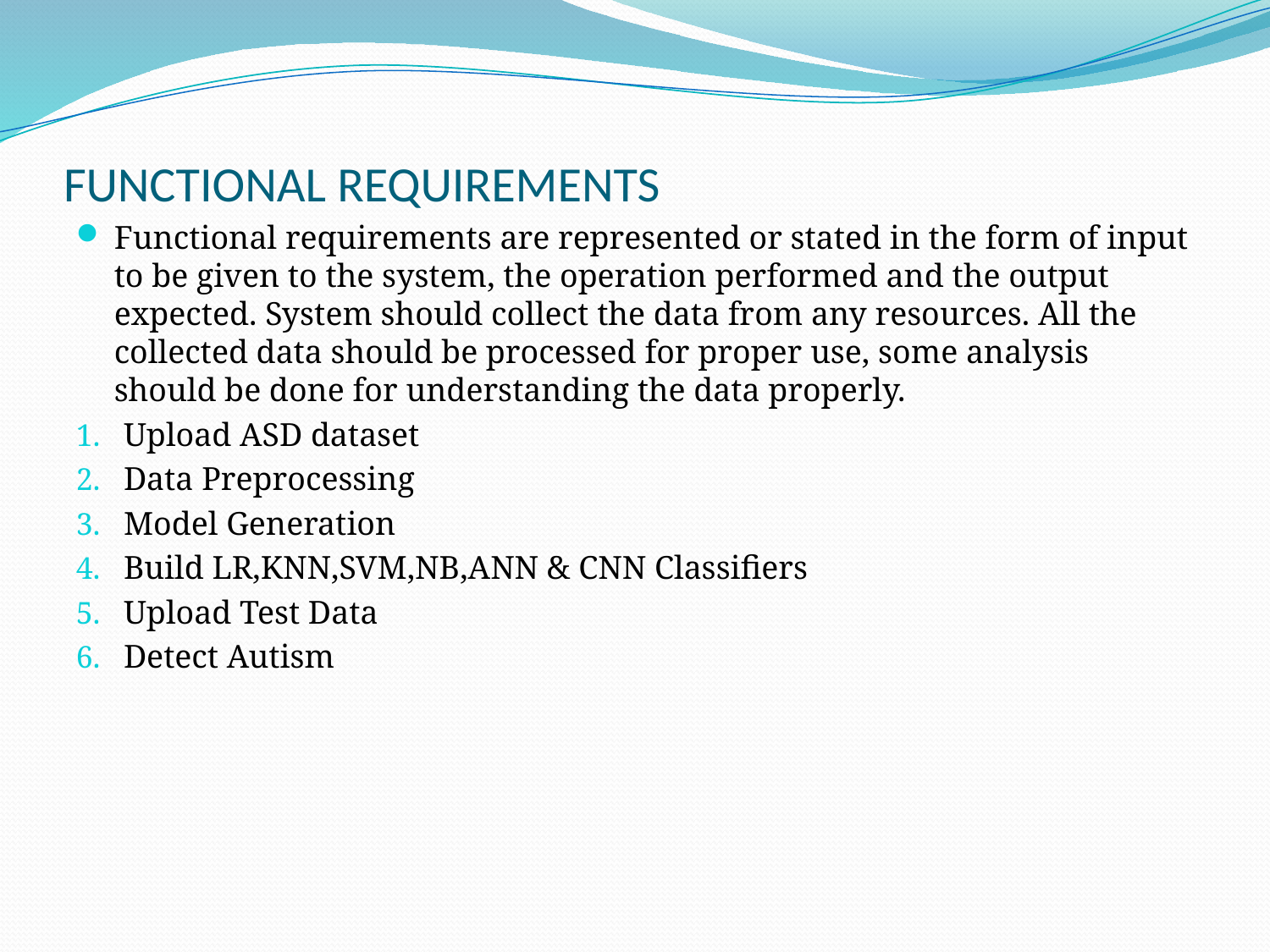

# FUNCTIONAL REQUIREMENTS
Functional requirements are represented or stated in the form of input to be given to the system, the operation performed and the output expected. System should collect the data from any resources. All the collected data should be processed for proper use, some analysis should be done for understanding the data properly.
Upload ASD dataset
Data Preprocessing
Model Generation
Build LR,KNN,SVM,NB,ANN & CNN Classifiers
Upload Test Data
Detect Autism